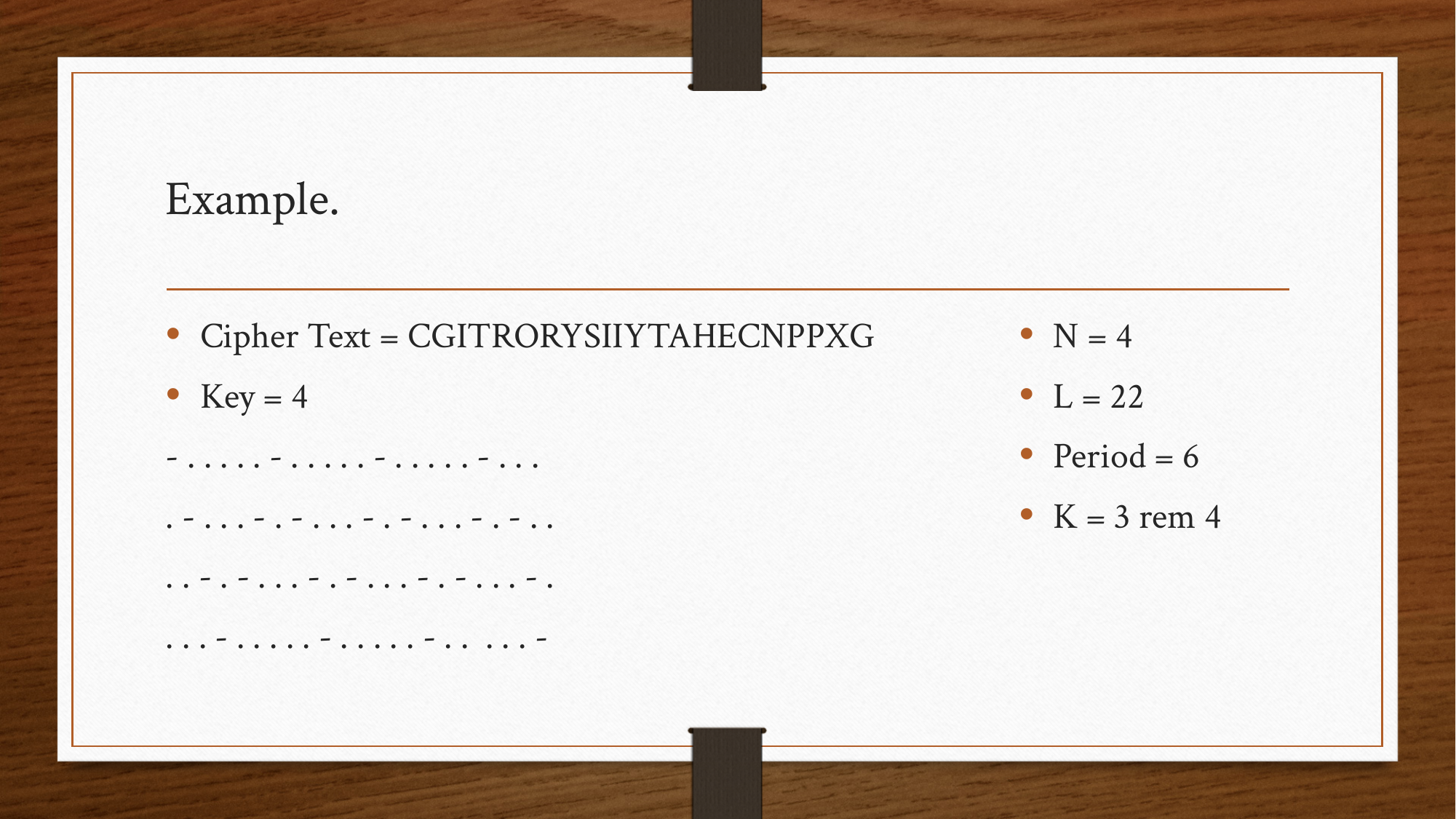

# Example.
Cipher Text = CGITRORYSIIYTAHECNPPXG
Key = 4
- . . . . . - . . . . . - . . . . . - . . .
. - . . . - . - . . . - . - . . . - . - . .
. . - . - . . . - . - . . . - . - . . . - .
. . . - . . . . . - . . . . . - . .  . . . -
N = 4
L = 22
Period = 6
K = 3 rem 4